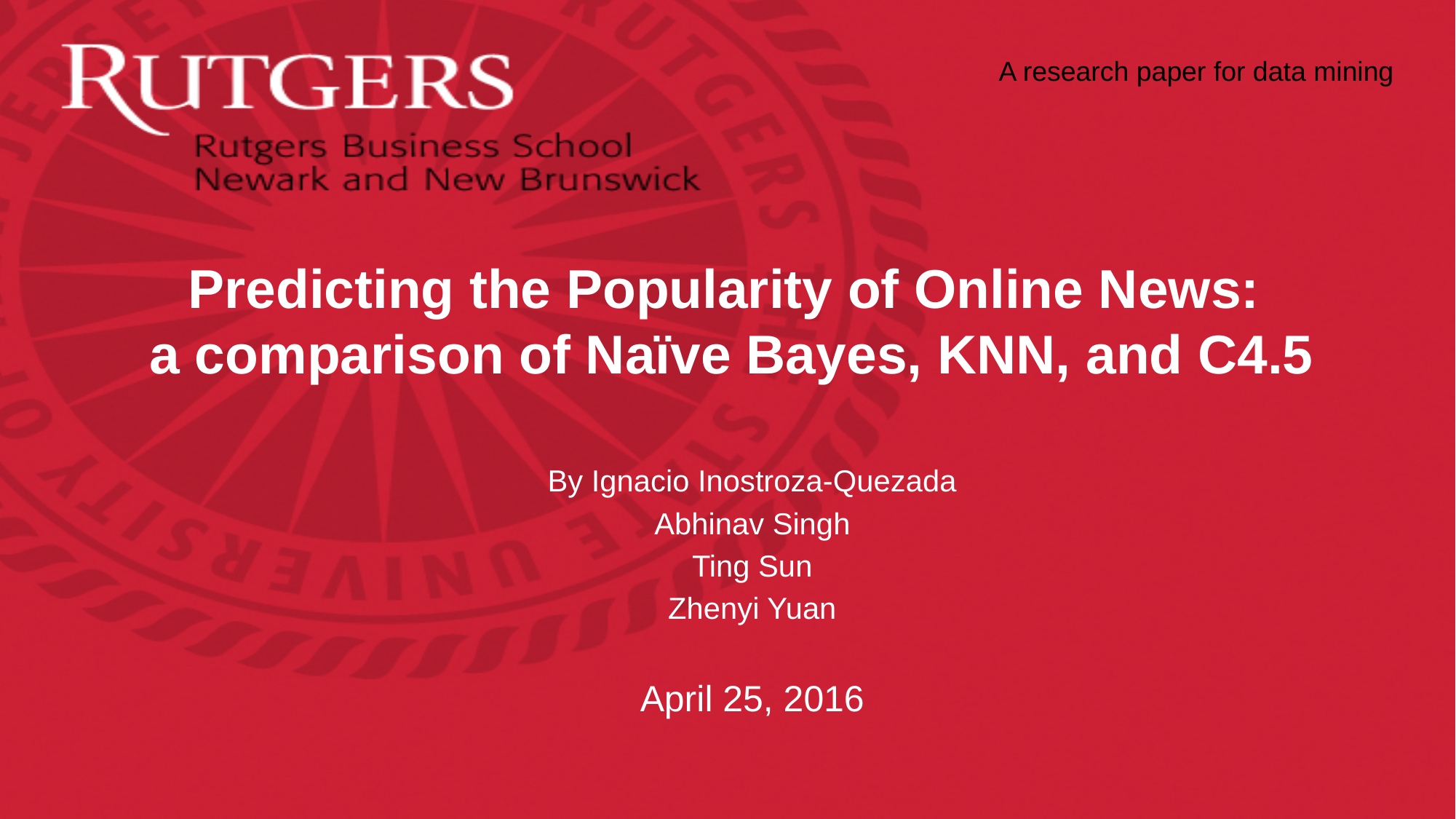

A research paper for data mining
# Predicting the Popularity of Online News: a comparison of Naïve Bayes, KNN, and C4.5
By Ignacio Inostroza-Quezada
Abhinav Singh
Ting Sun
Zhenyi Yuan

April 25, 2016